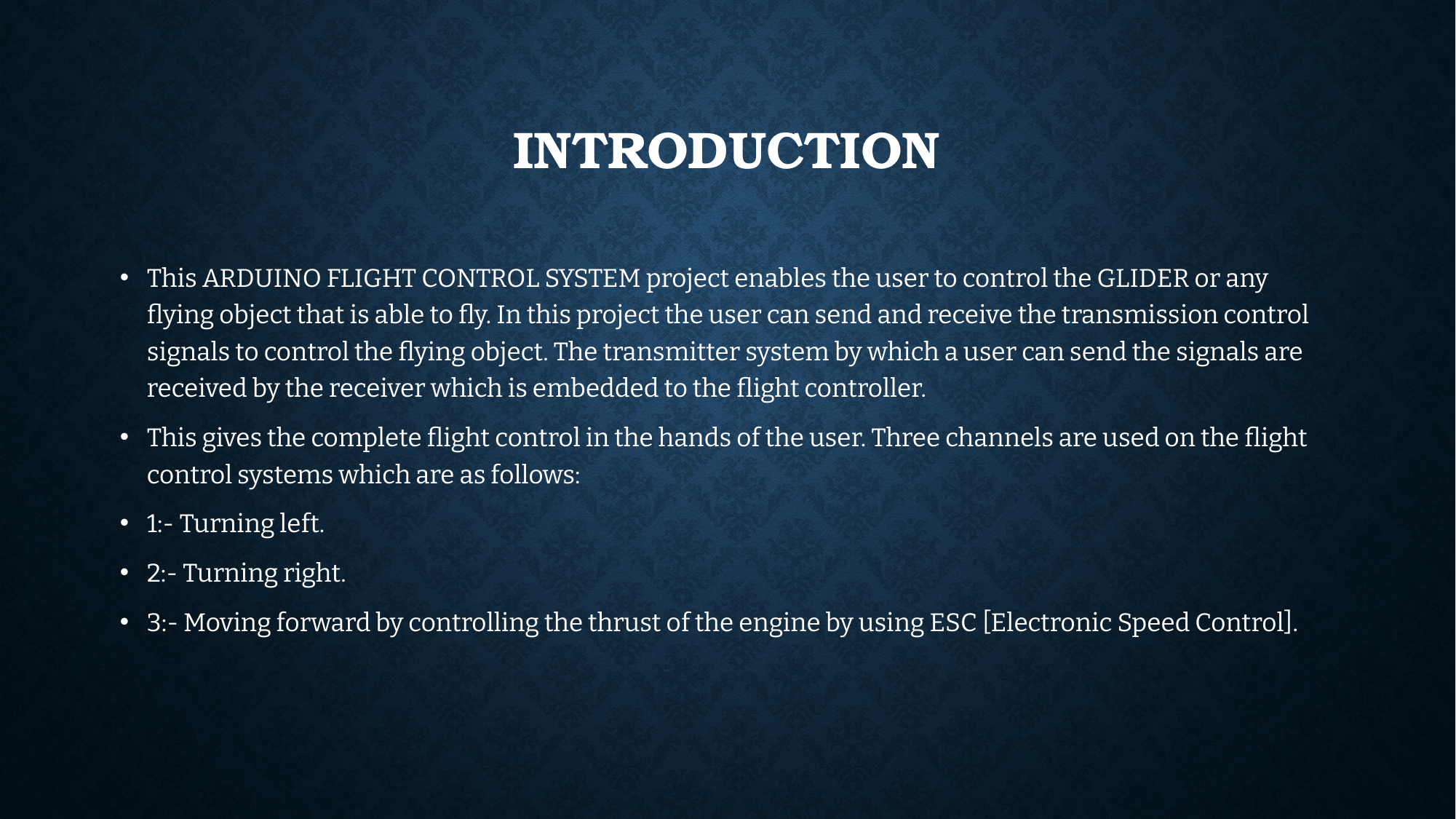

# introduction
This ARDUINO FLIGHT CONTROL SYSTEM project enables the user to control the GLIDER or any flying object that is able to fly. In this project the user can send and receive the transmission control signals to control the flying object. The transmitter system by which a user can send the signals are received by the receiver which is embedded to the flight controller.
This gives the complete flight control in the hands of the user. Three channels are used on the flight control systems which are as follows:
1:- Turning left.
2:- Turning right.
3:- Moving forward by controlling the thrust of the engine by using ESC [Electronic Speed Control].